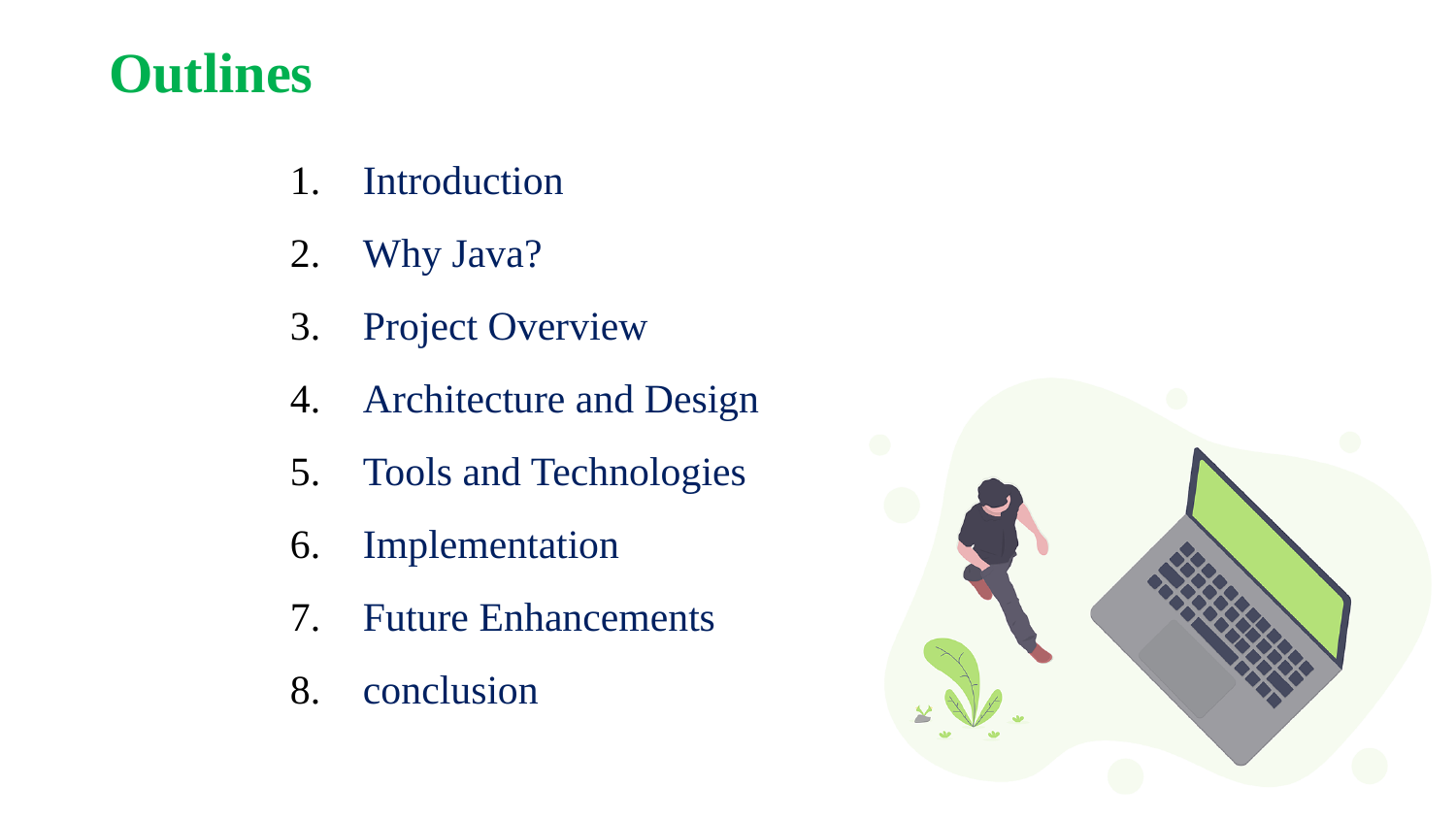

# Outlines
Introduction
Why Java?
Project Overview
Architecture and Design
Tools and Technologies
Implementation
Future Enhancements
conclusion
2